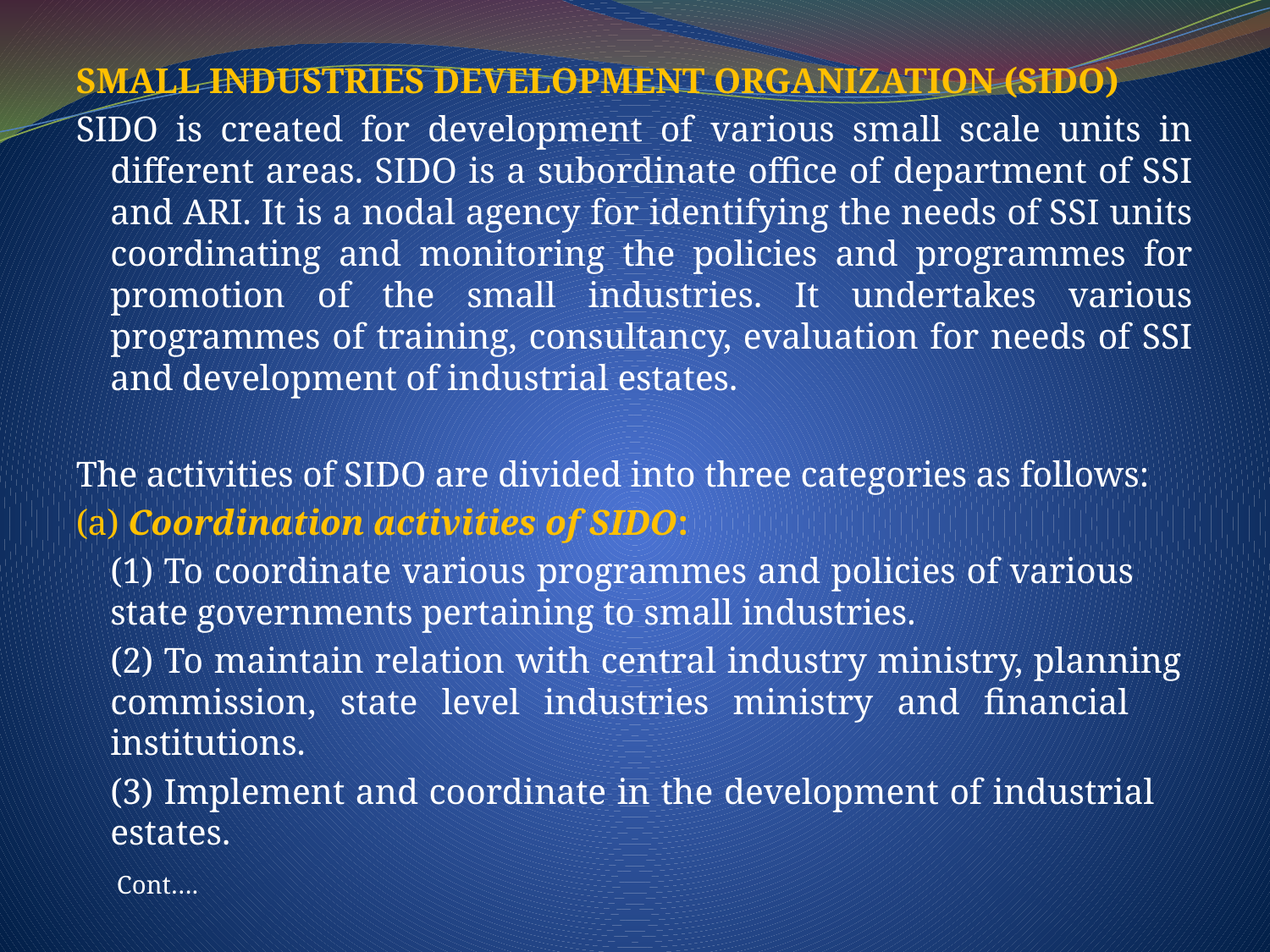

SMALL INDUSTRIES DEVELOPMENT ORGANIZATION (SIDO)
SIDO is created for development of various small scale units in different areas. SIDO is a subordinate office of department of SSI and ARI. It is a nodal agency for identifying the needs of SSI units coordinating and monitoring the policies and programmes for promotion of the small industries. It undertakes various programmes of training, consultancy, evaluation for needs of SSI and development of industrial estates.

The activities of SIDO are divided into three categories as follows:
(a) Coordination activities of SIDO:
	(1) To coordinate various programmes and policies of various 	state governments pertaining to small industries.
	(2) To maintain relation with central industry ministry, planning 	commission, state level industries ministry and financial 	institutions.
	(3) Implement and coordinate in the development of industrial 	estates.
								 Cont….